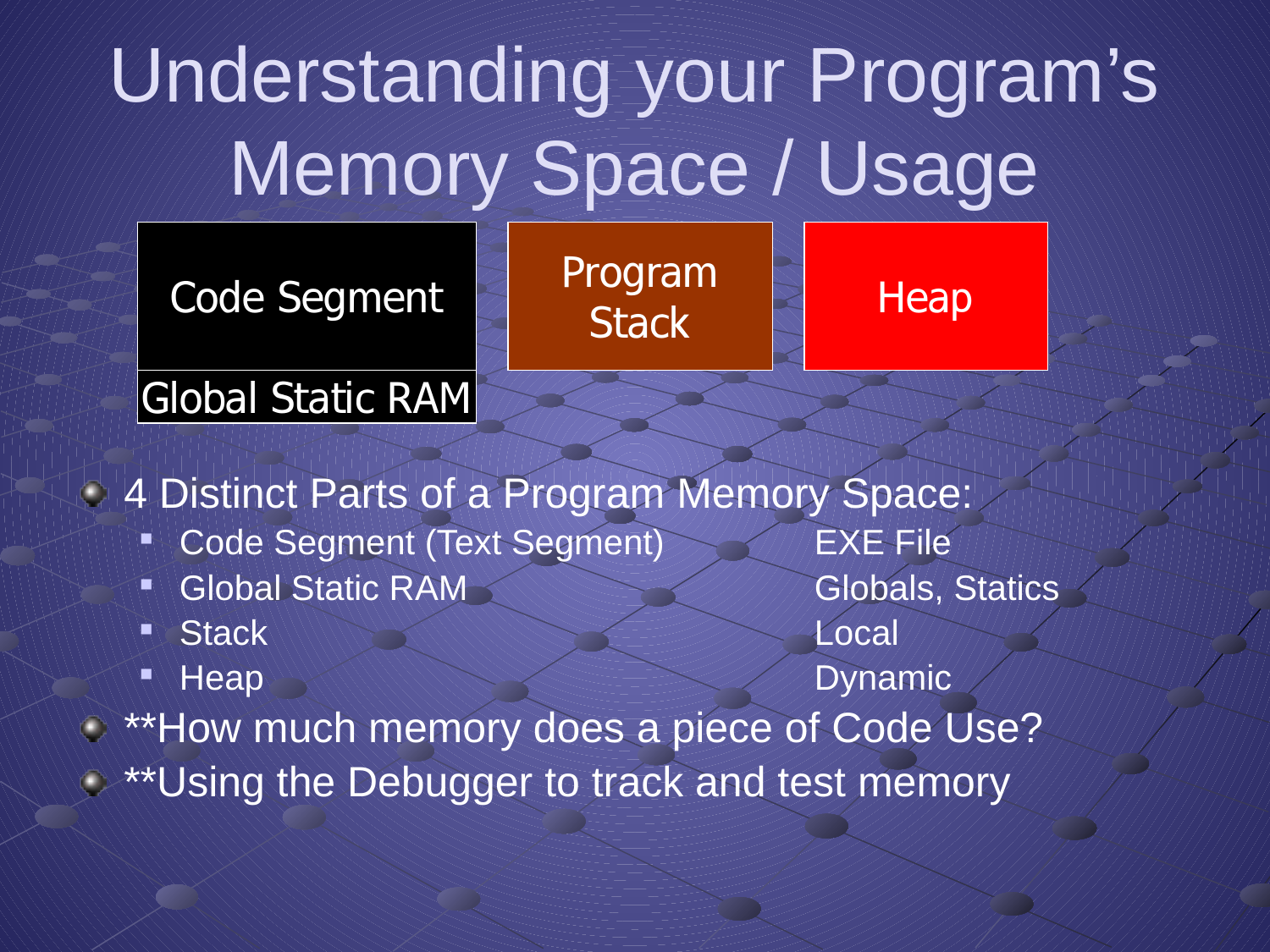

# Understanding your Program’s Memory Space / Usage
Code Segment
Program
Stack
Heap
Global Static RAM
4 Distinct Parts of a Program Memory Space:
Code Segment (Text Segment)		EXE File
Global Static RAM			Globals, Statics
Stack					Local
Heap					Dynamic
**How much memory does a piece of Code Use?
**Using the Debugger to track and test memory